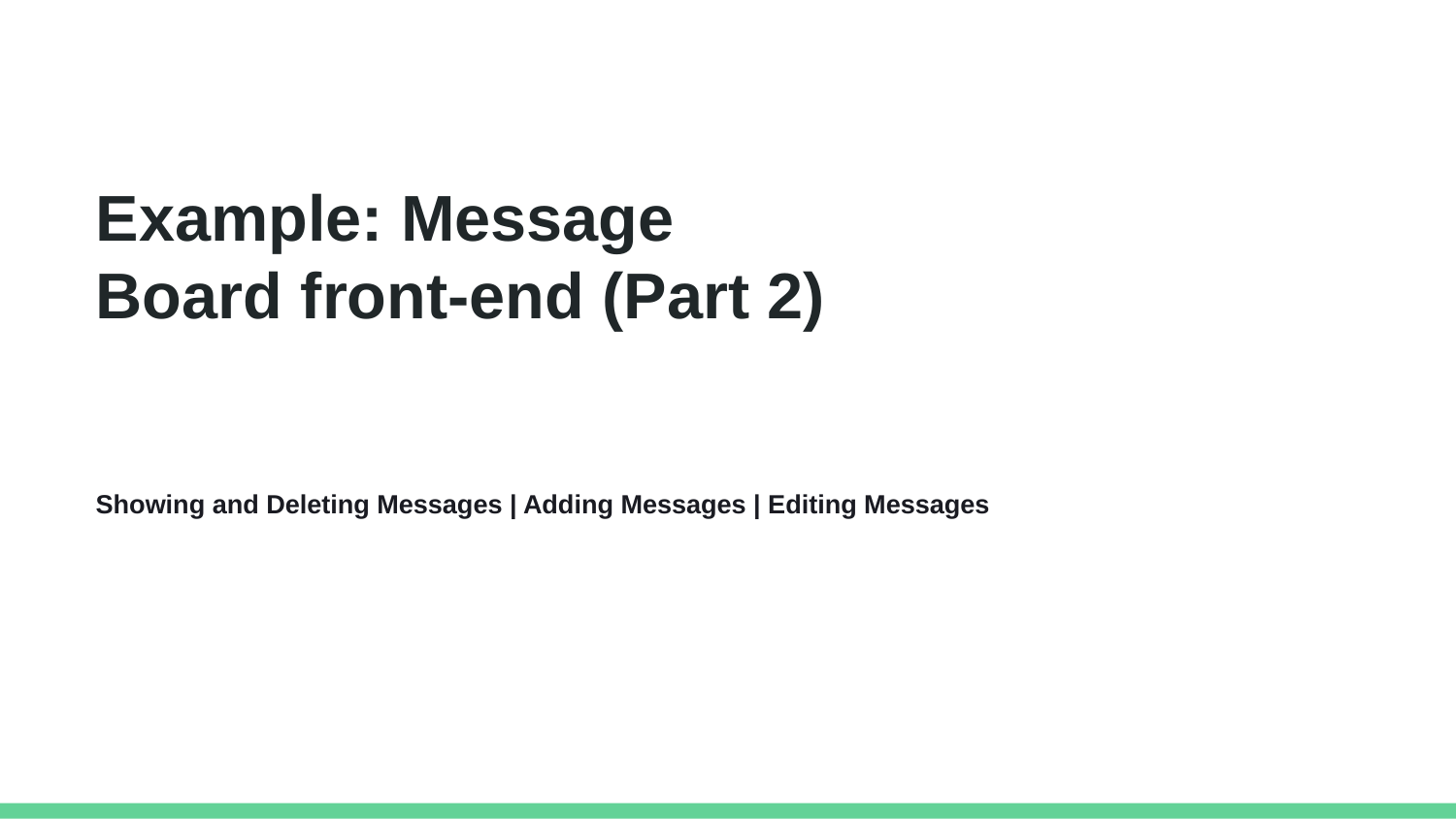

Example: Message Board front-end (Part 2)
Showing and Deleting Messages | Adding Messages | Editing Messages